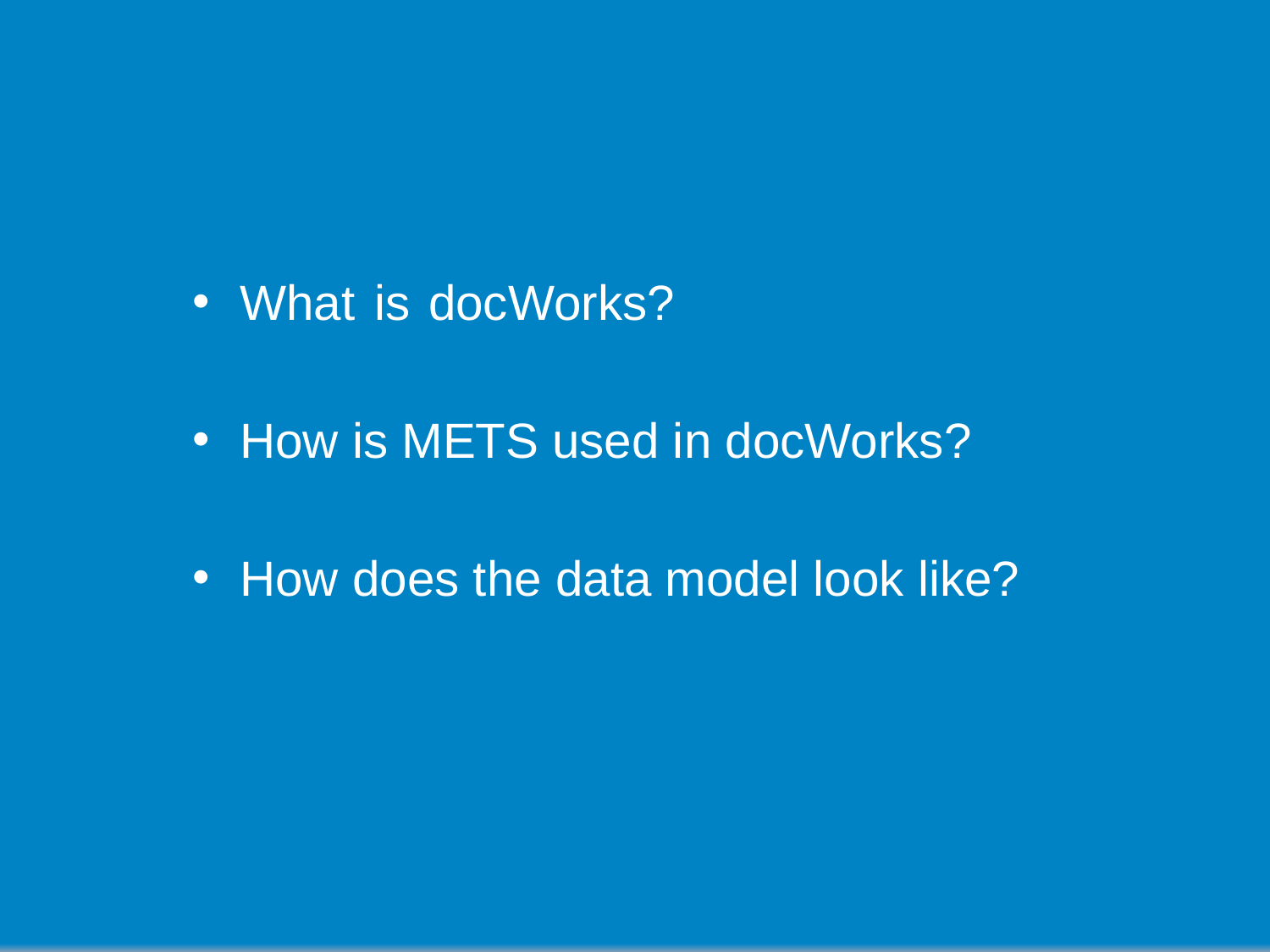

What  is  docWorks?

How is METS used in docWorks?

How does the data model look like?